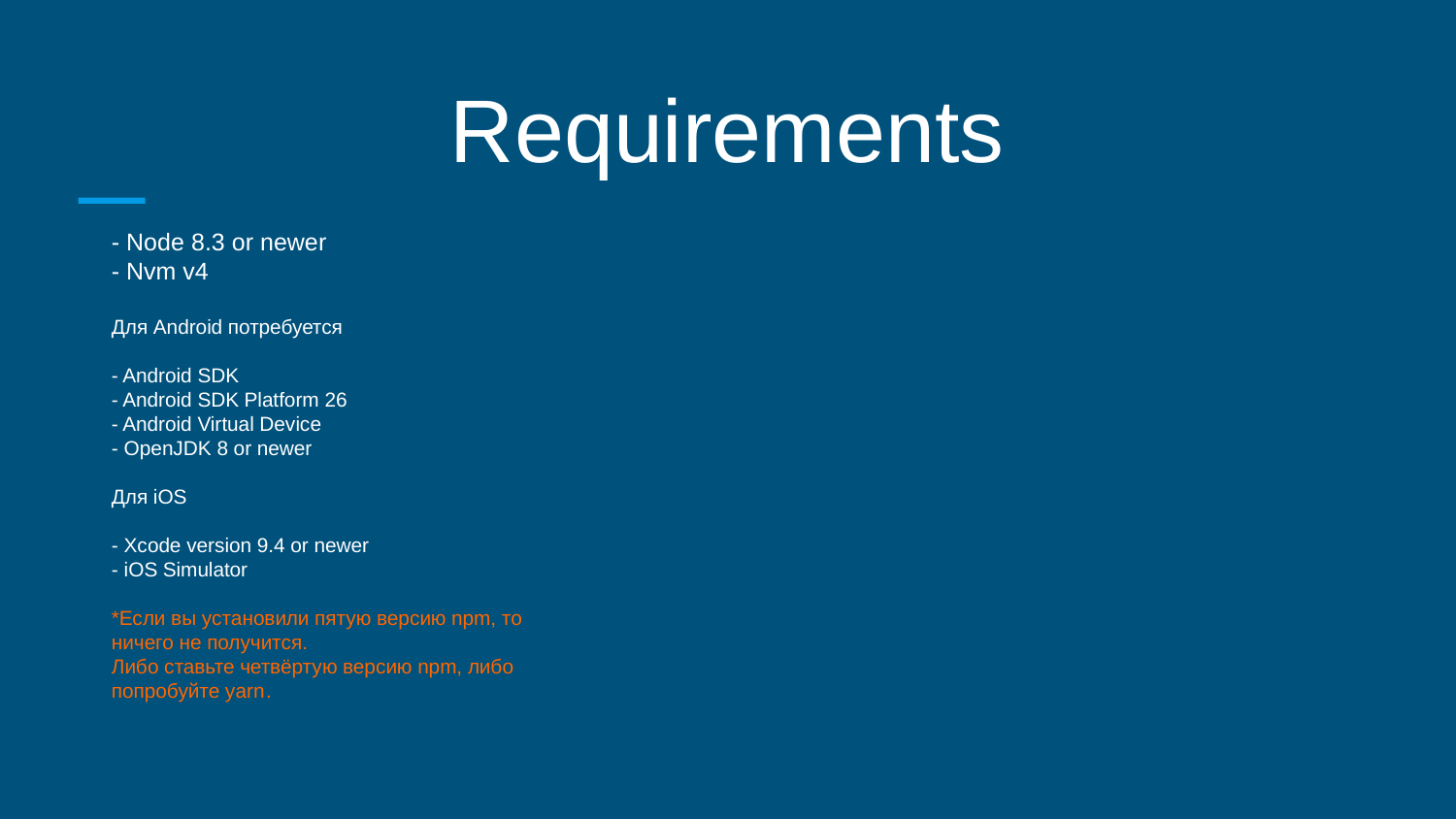

Requirements
- Node 8.3 or newer
- Nvm v4

Для Android потребуется

- Android SDK
- Android SDK Platform 26
- Android Virtual Device
- OpenJDK 8 or newer

Для iOS

- Xcode version 9.4 or newer
- iOS Simulator

*Если вы установили пятую версию npm, то ничего не получится.
Либо ставьте четвёртую версию npm, либо попробуйте yarn .